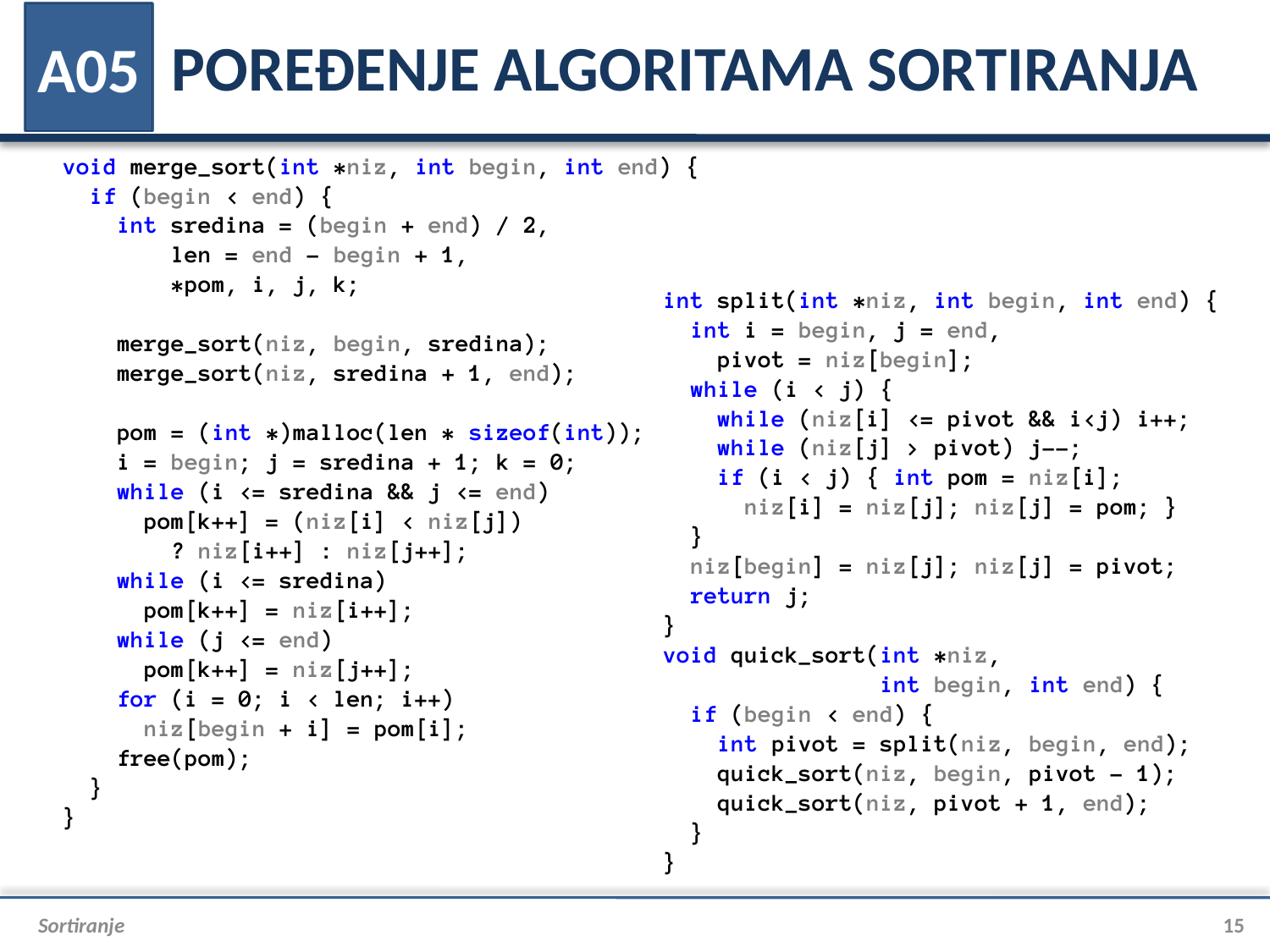

# POREĐENJE ALGORITAMA SORTIRANJA
A05
void merge_sort(int *niz, int begin, int end) {
  if (begin < end) {
    int sredina = (begin + end) / 2,
        len = end - begin + 1,
        *pom, i, j, k;

    merge_sort(niz, begin, sredina);
    merge_sort(niz, sredina + 1, end);

    pom = (int *)malloc(len * sizeof(int));
    i = begin; j = sredina + 1; k = 0;
    while (i <= sredina && j <= end)
      pom[k++] = (niz[i] < niz[j])
        ? niz[i++] : niz[j++];
    while (i <= sredina)
      pom[k++] = niz[i++];
    while (j <= end)
      pom[k++] = niz[j++];
    for (i = 0; i < len; i++)
      niz[begin + i] = pom[i];
    free(pom);
  }
}
int split(int *niz, int begin, int end) {
  int i = begin, j = end,
    pivot = niz[begin];
  while (i < j) {
    while (niz[i] <= pivot && i<j) i++;
    while (niz[j] > pivot) j--;
    if (i < j) { int pom = niz[i];
      niz[i] = niz[j]; niz[j] = pom; }
  }
  niz[begin] = niz[j]; niz[j] = pivot;
  return j;
}
void quick_sort(int *niz,
                int begin, int end) {
  if (begin < end) {
    int pivot = split(niz, begin, end);
    quick_sort(niz, begin, pivot - 1);
    quick_sort(niz, pivot + 1, end);
  }
}
Sortiranje
15